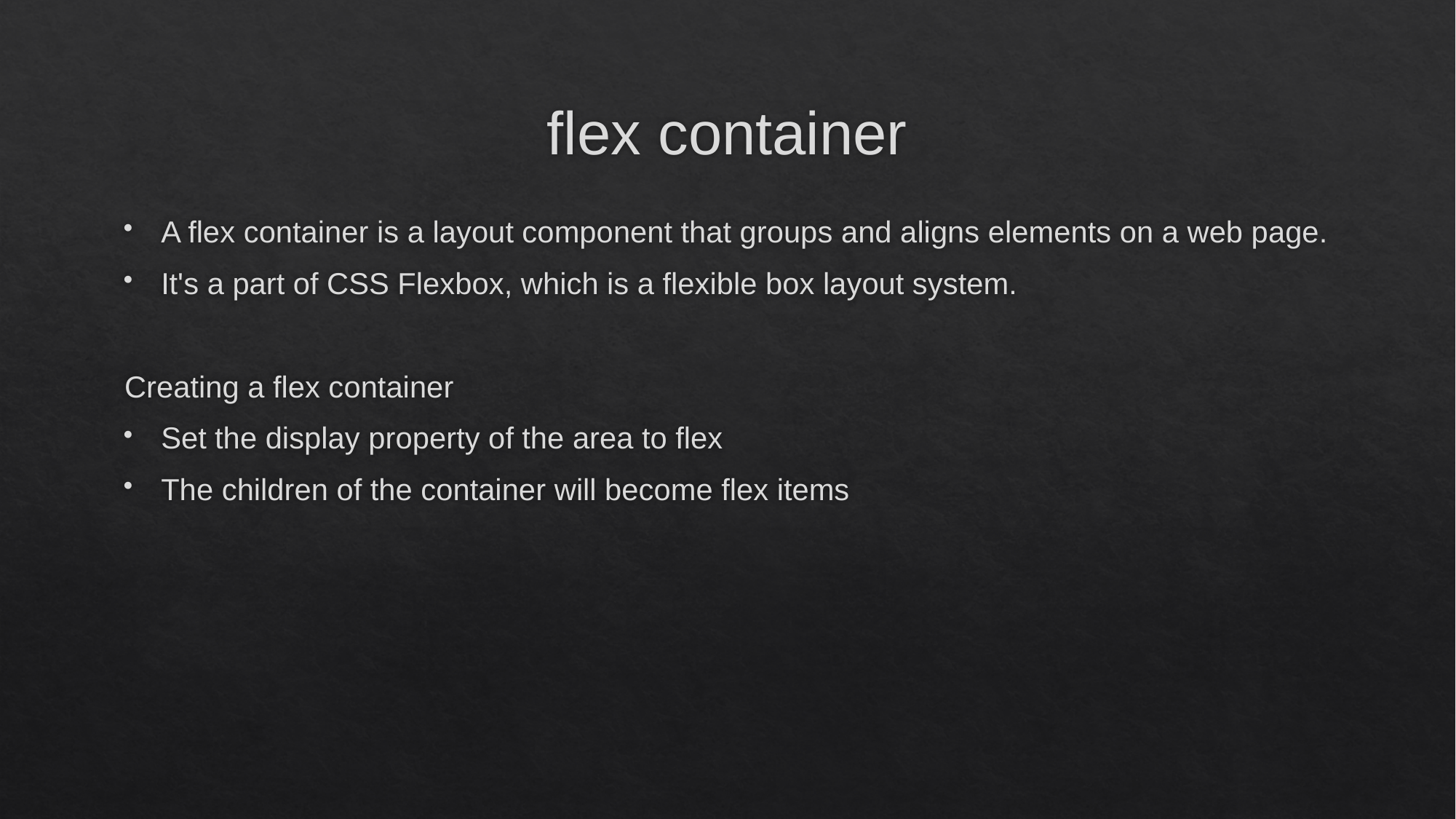

# flex container
A flex container is a layout component that groups and aligns elements on a web page.
It's a part of CSS Flexbox, which is a flexible box layout system.

Creating a flex container
Set the display property of the area to flex
The children of the container will become flex items